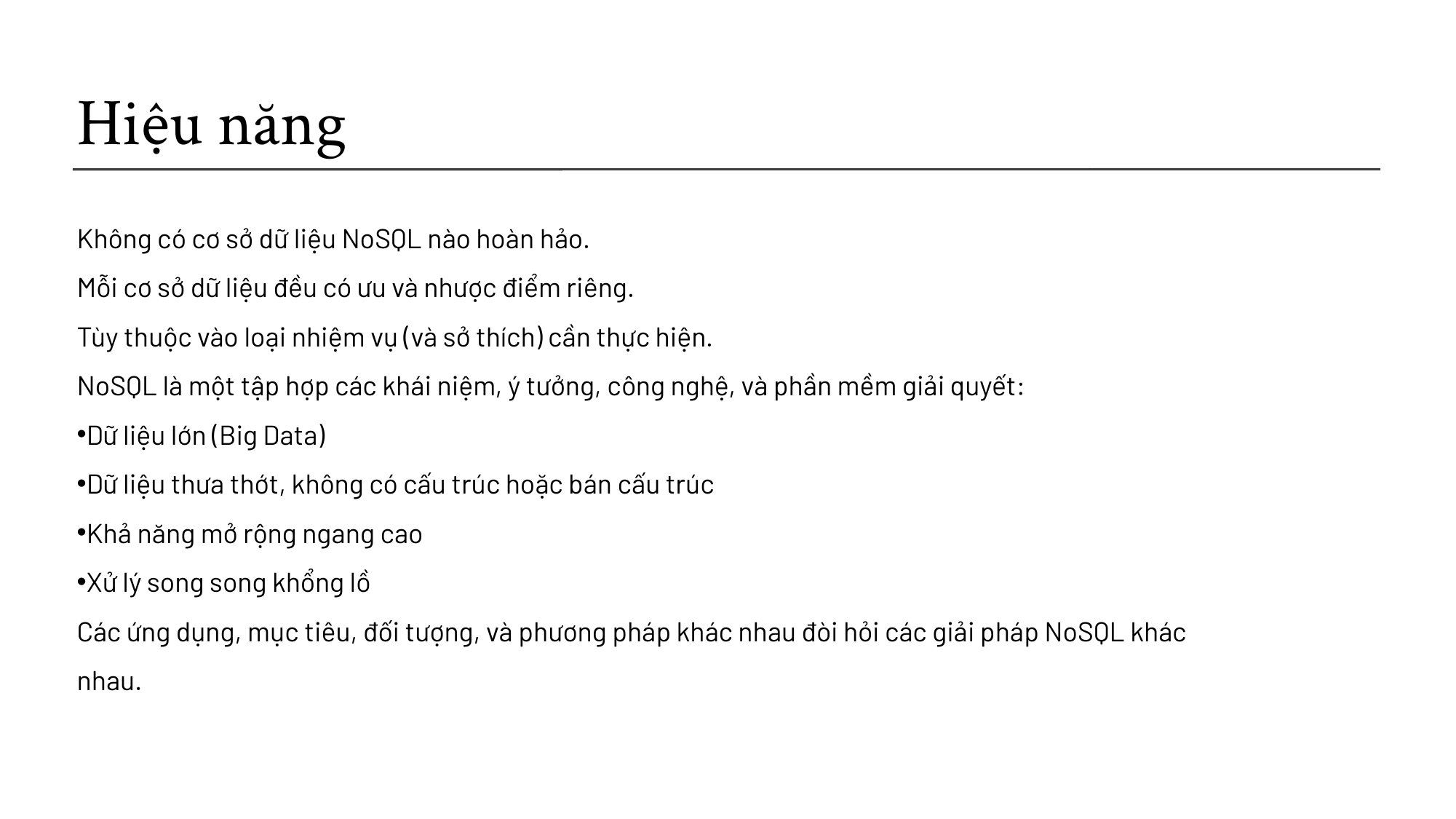

# Hiệu năng
Không có cơ sở dữ liệu NoSQL nào hoàn hảo.
Mỗi cơ sở dữ liệu đều có ưu và nhược điểm riêng.
Tùy thuộc vào loại nhiệm vụ (và sở thích) cần thực hiện.
NoSQL là một tập hợp các khái niệm, ý tưởng, công nghệ, và phần mềm giải quyết:
Dữ liệu lớn (Big Data)
Dữ liệu thưa thớt, không có cấu trúc hoặc bán cấu trúc
Khả năng mở rộng ngang cao
Xử lý song song khổng lồ
Các ứng dụng, mục tiêu, đối tượng, và phương pháp khác nhau đòi hỏi các giải pháp NoSQL khác nhau.